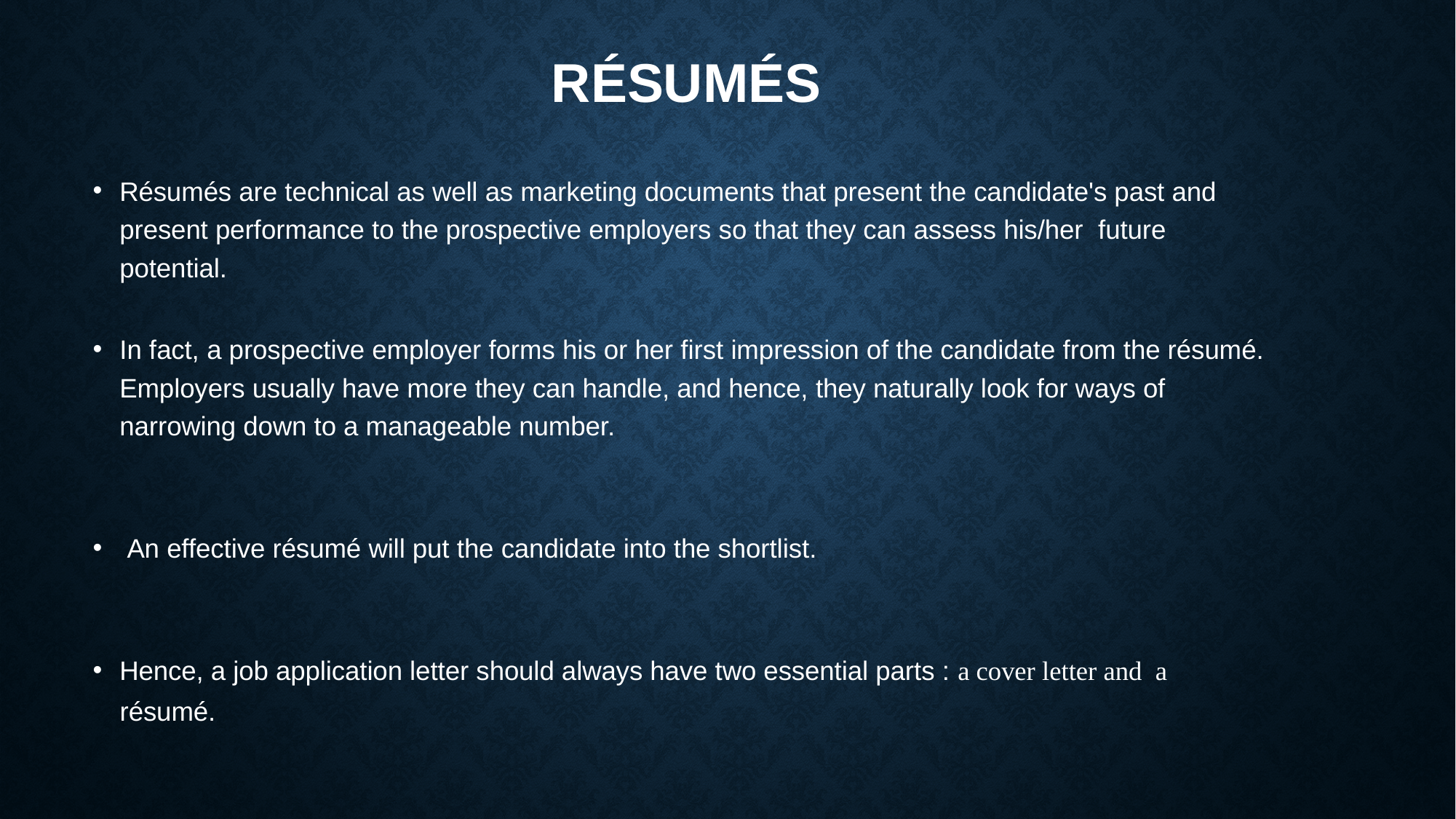

# Résumés

Résumés are technical as well as marketing documents that present the candidate's past and present performance to the prospective employers so that they can assess his/her  future potential.

In fact, a prospective employer forms his or her first impression of the candidate from the résumé. Employers usually have more they can handle, and hence, they naturally look for ways of narrowing down to a manageable number.

 An effective résumé will put the candidate into the shortlist.

Hence, a job application letter should always have two essential parts : a cover letter and  a
    résumé.